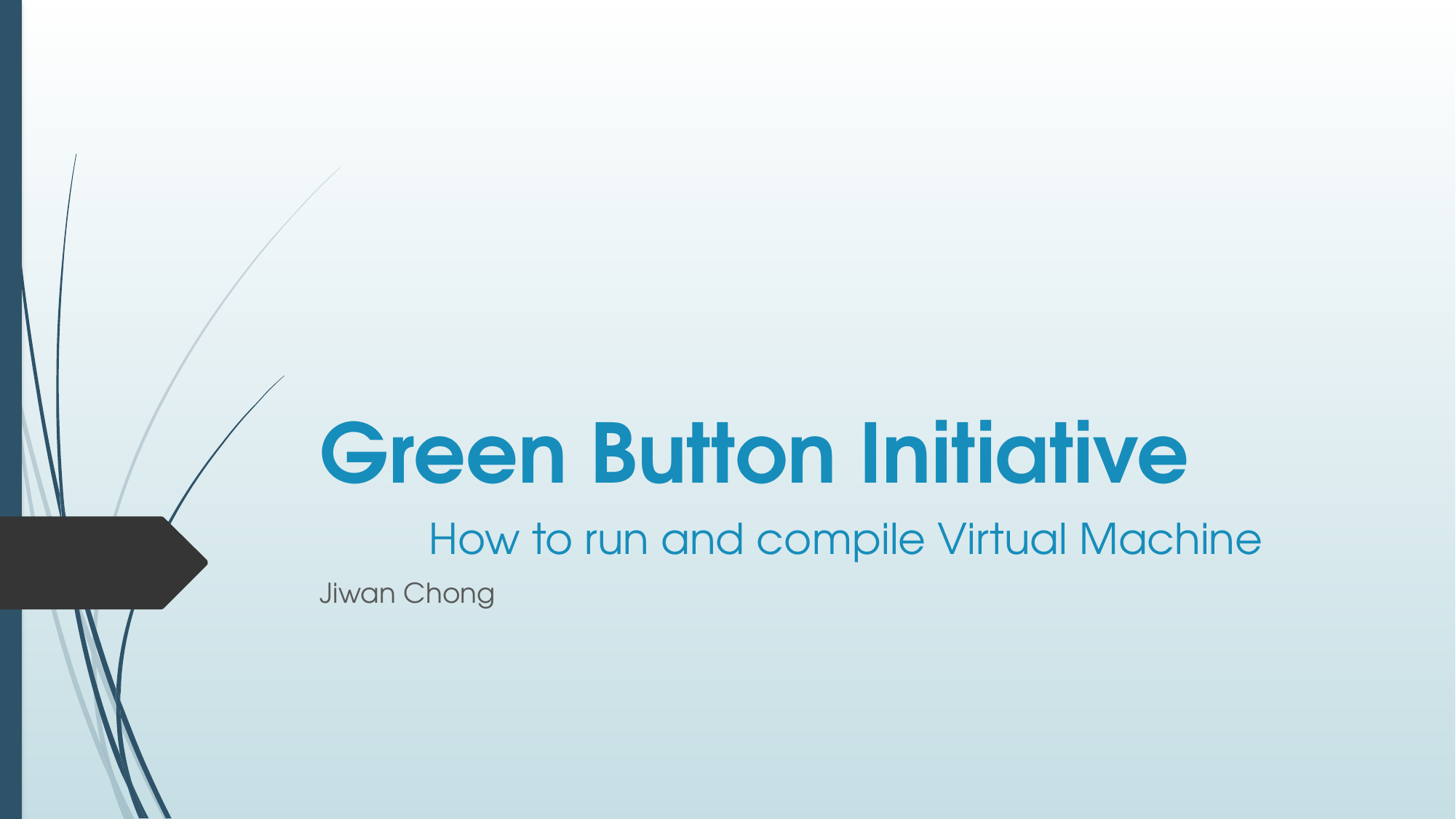

# Green Button Initiative How to run and compile Virtual Machine
Jiwan Chong